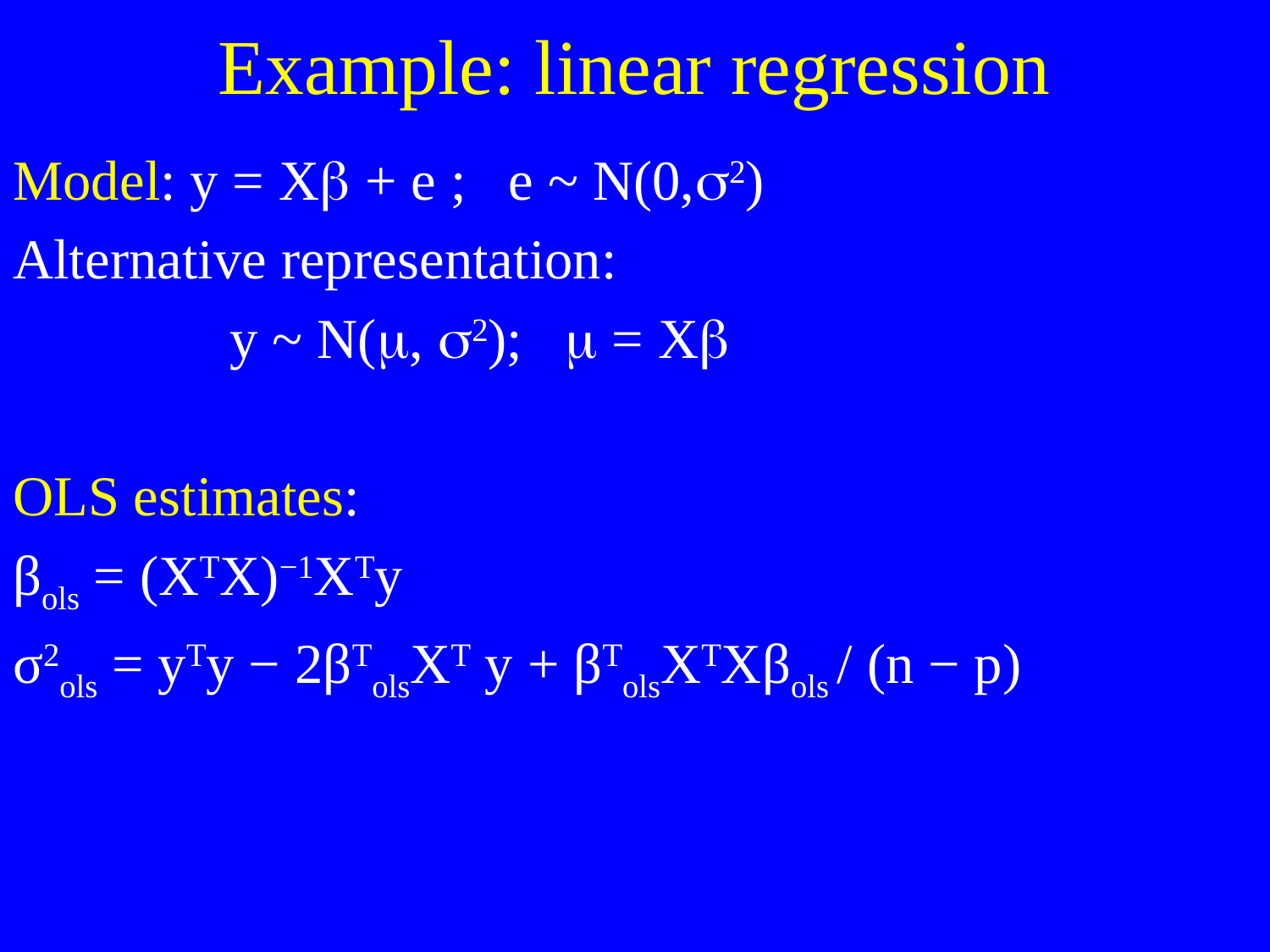

# Example: linear regression
Model: y = Xβ + e ;   e ~ N(0,σ2)
Alternative representation:
 		   y ~ N(μ, σ2);   μ = Xβ

OLS estimates:
βols = (XTX)−1XTy
σ2ols = yTy − 2βTolsXT y + βTolsXTXβols / (n − p)